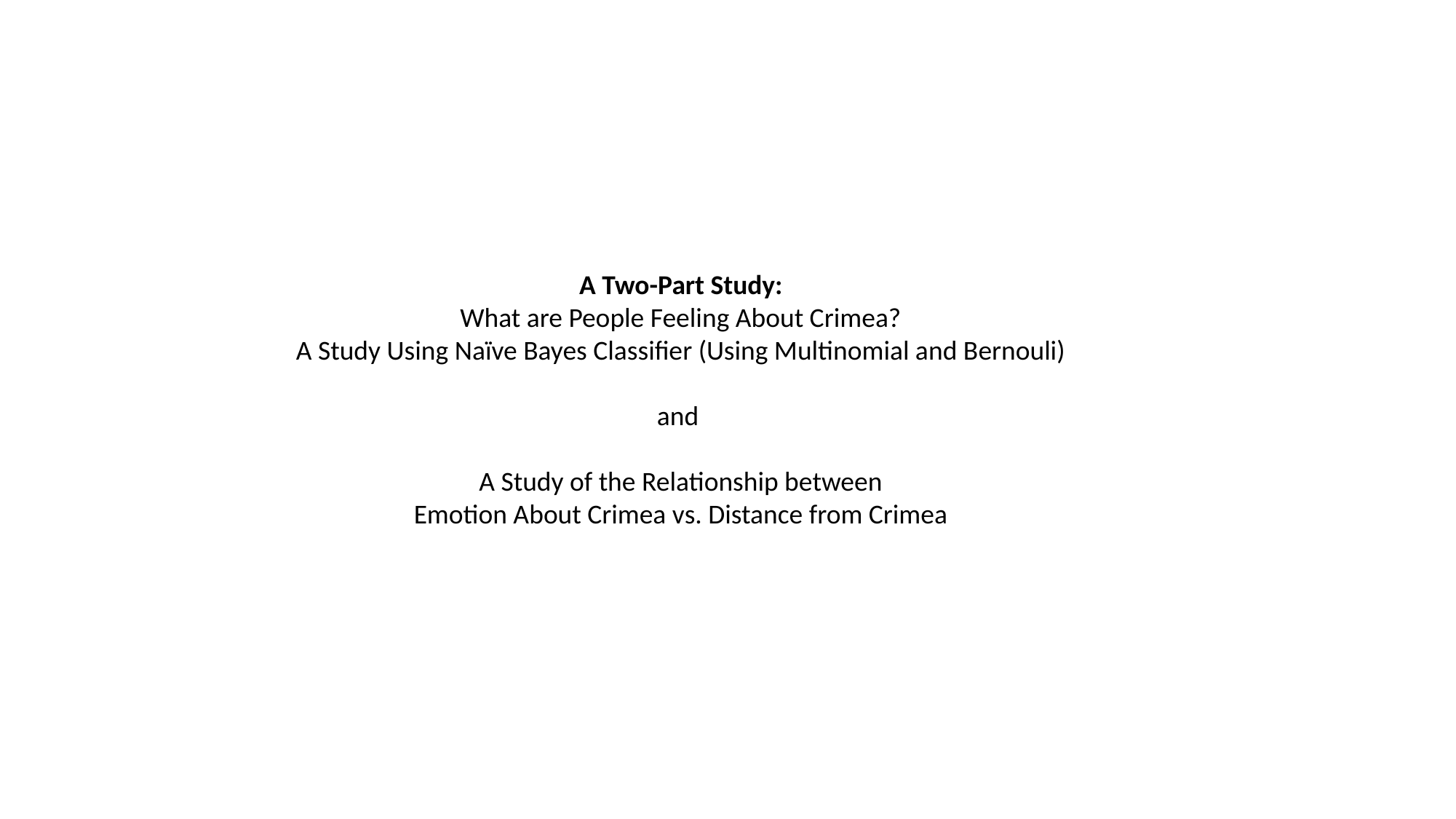

A Two-Part Study:
What are People Feeling About Crimea?
A Study Using Naïve Bayes Classifier (Using Multinomial and Bernouli)

and

A Study of the Relationship between
Emotion About Crimea vs. Distance from Crimea